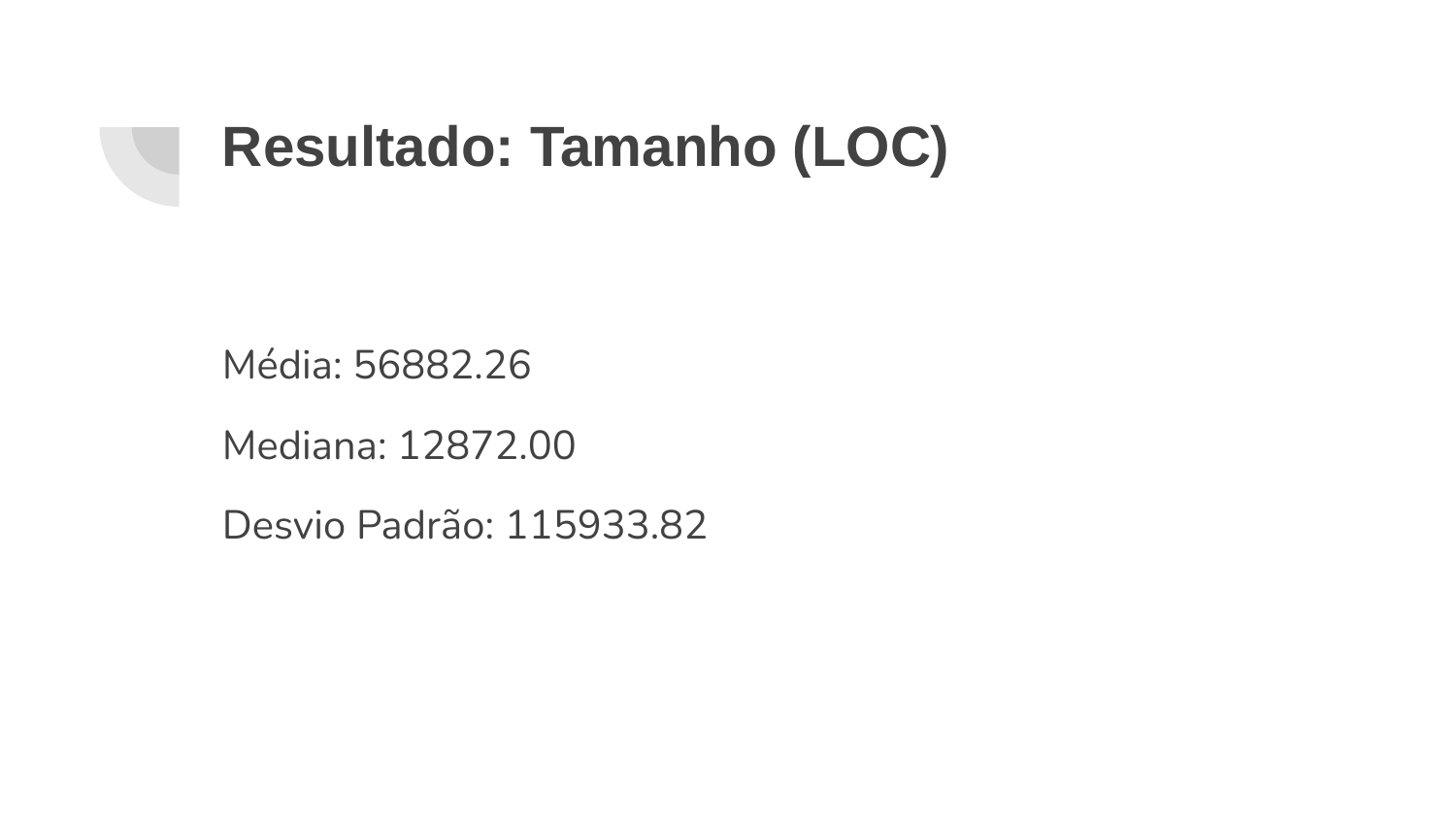

# Resultado: Tamanho (LOC)
Média: 56882.26
Mediana: 12872.00
Desvio Padrão: 115933.82